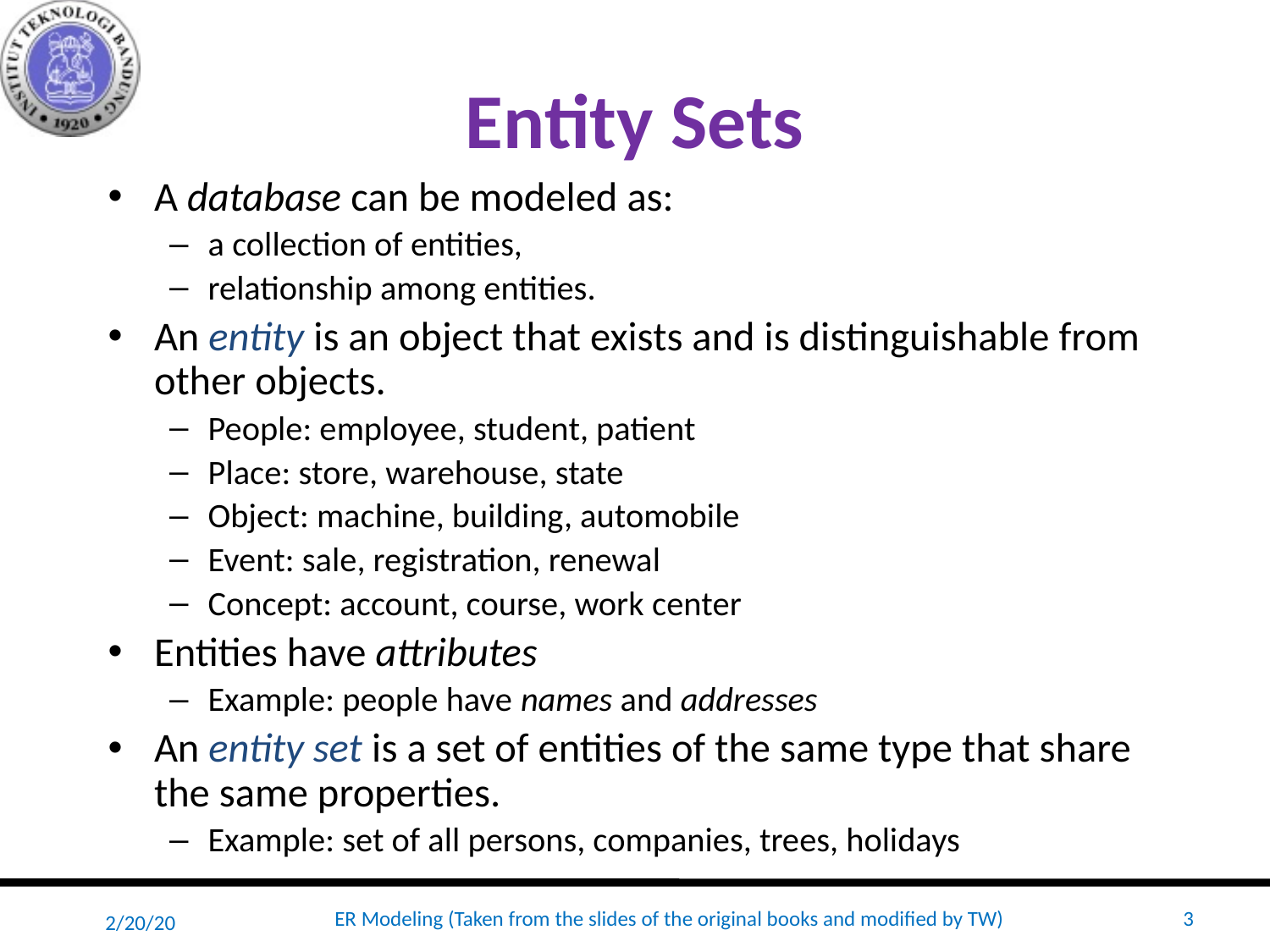

# Entity Sets
A database can be modeled as:
a collection of entities,
relationship among entities.
An entity is an object that exists and is distinguishable from other objects.
People: employee, student, patient
Place: store, warehouse, state
Object: machine, building, automobile
Event: sale, registration, renewal
Concept: account, course, work center
Entities have attributes
Example: people have names and addresses
An entity set is a set of entities of the same type that share the same properties.
Example: set of all persons, companies, trees, holidays
2/20/20
ER Modeling (Taken from the slides of the original books and modified by TW)
3